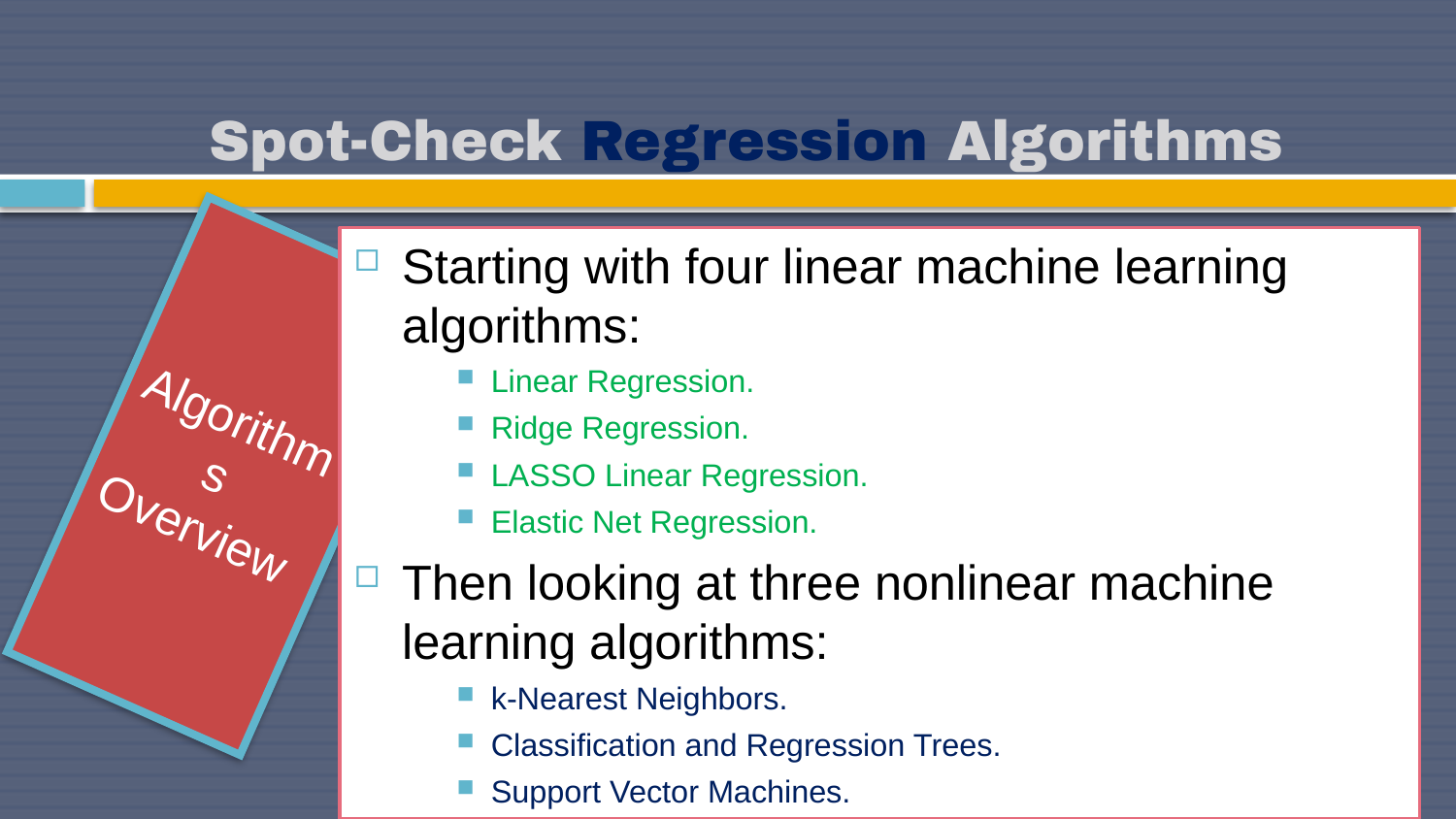

# Spot-Check Regression Algorithms
Algorithms Overview
Starting with four linear machine learning algorithms:
Linear Regression.
Ridge Regression.
LASSO Linear Regression.
Elastic Net Regression.
Then looking at three nonlinear machine learning algorithms:
k-Nearest Neighbors.
Classification and Regression Trees.
Support Vector Machines.